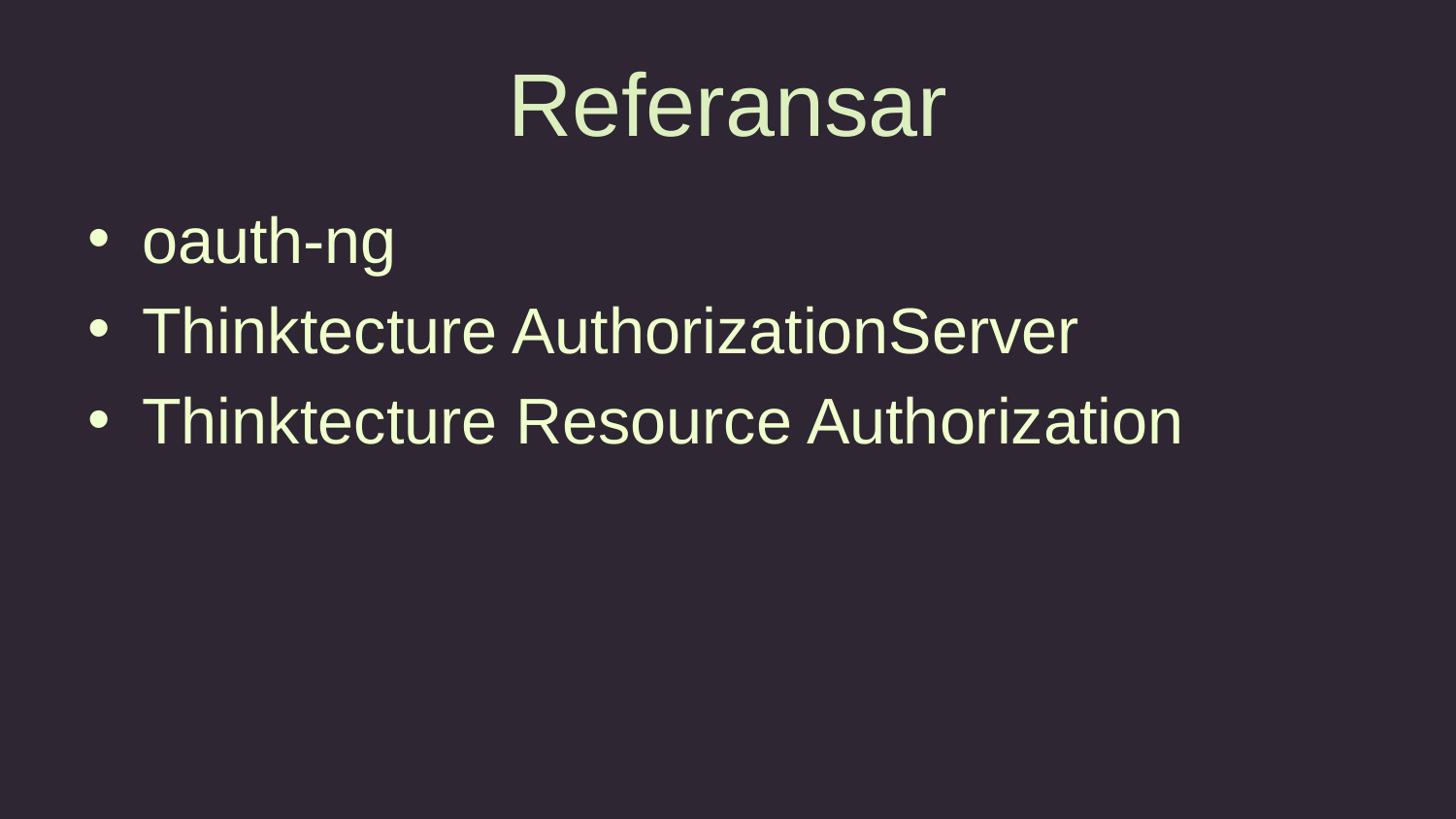

# Referansar
oauth-ng
Thinktecture AuthorizationServer
Thinktecture Resource Authorization